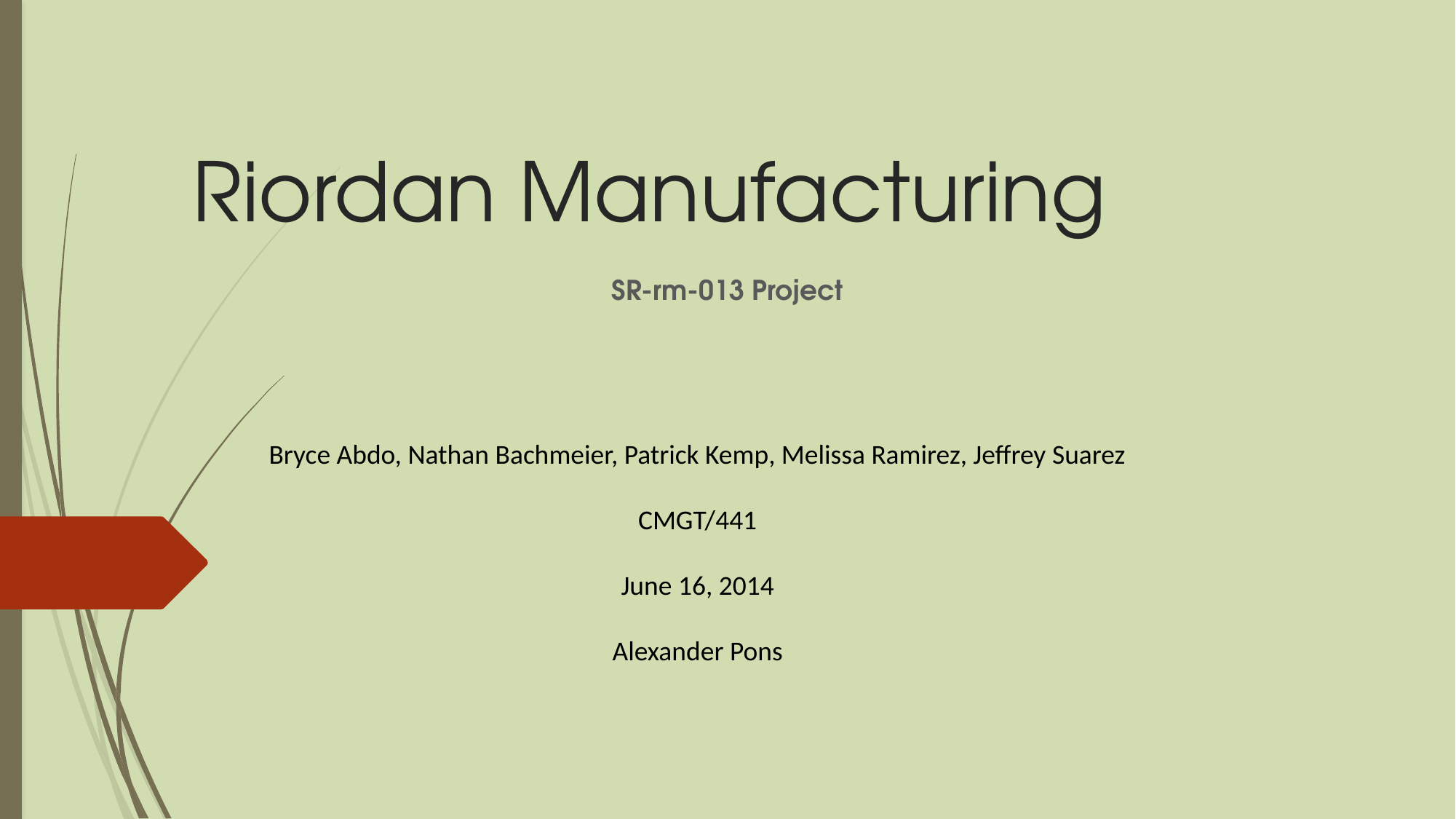

# Riordan Manufacturing
SR-rm-013 Project
Bryce Abdo, Nathan Bachmeier, Patrick Kemp, Melissa Ramirez, Jeffrey Suarez
CMGT/441
June 16, 2014
Alexander Pons